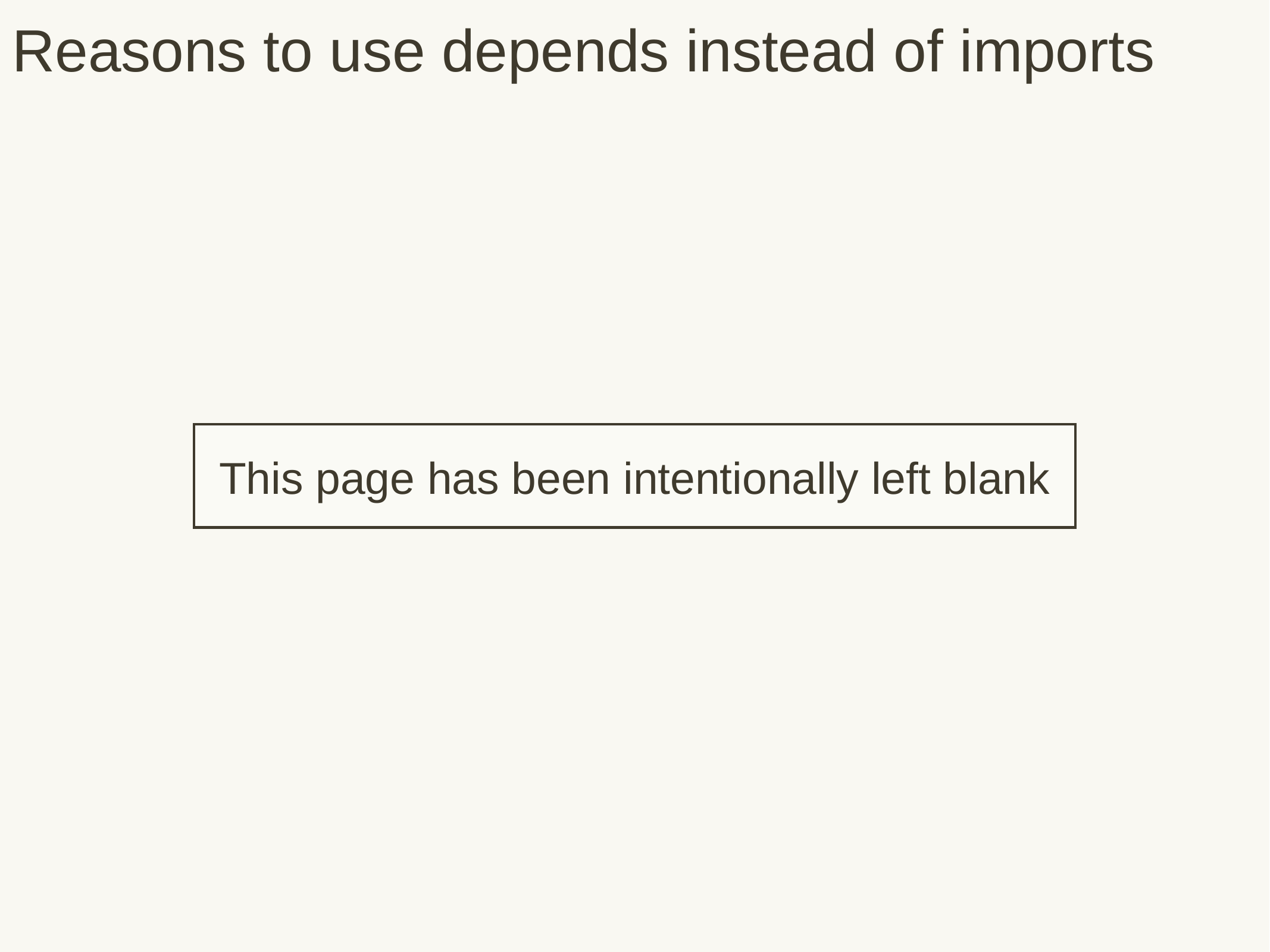

# Reasons to use depends instead of imports
This page has been intentionally left blank